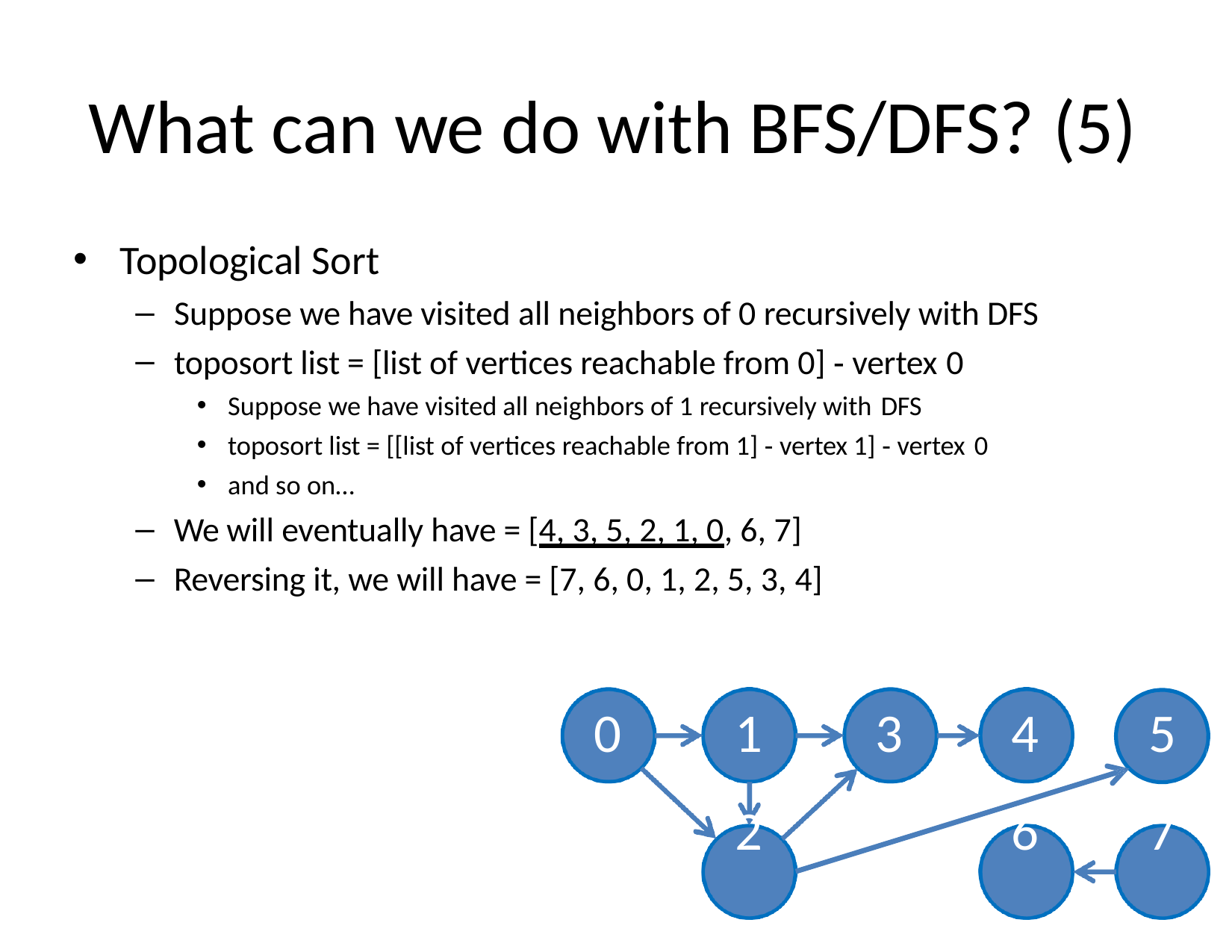

# What can we do with BFS/DFS? (5)
Topological Sort
Suppose we have visited all neighbors of 0 recursively with DFS
toposort list = [list of vertices reachable from 0] ‐ vertex 0
Suppose we have visited all neighbors of 1 recursively with DFS
toposort list = [[list of vertices reachable from 1] ‐ vertex 1] ‐ vertex 0
and so on…
We will eventually have = [4, 3, 5, 2, 1, 0, 6, 7]
Reversing it, we will have = [7, 6, 0, 1, 2, 5, 3, 4]

| 0 | 1 | 3 | 4 | 5 |
| --- | --- | --- | --- | --- |
|  | 2 |  | 6 | 7 |